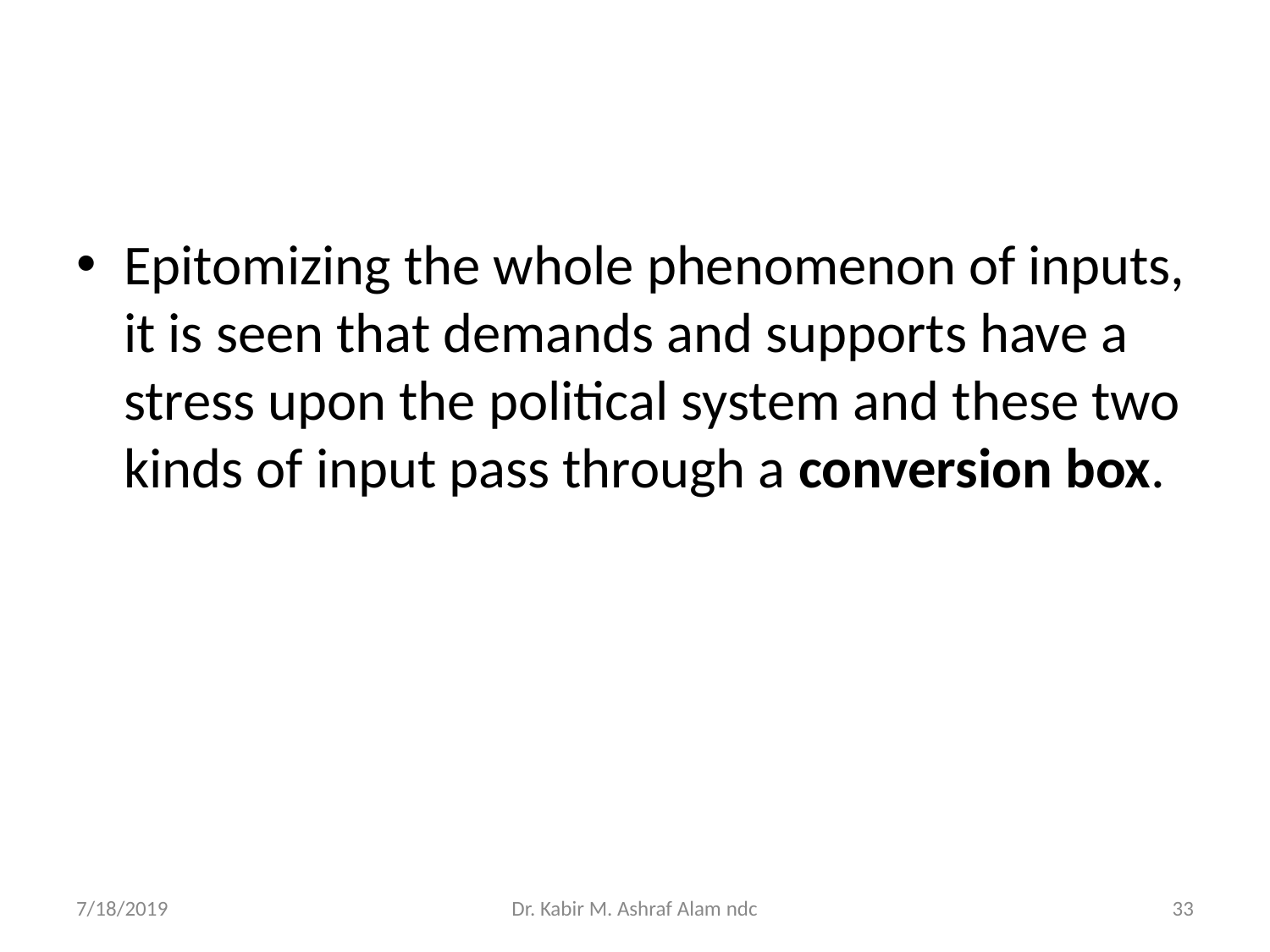

#
Epitomizing the whole phenomenon of inputs, it is seen that demands and supports have a stress upon the political system and these two kinds of input pass through a conversion box.
7/18/2019
Dr. Kabir M. Ashraf Alam ndc
33